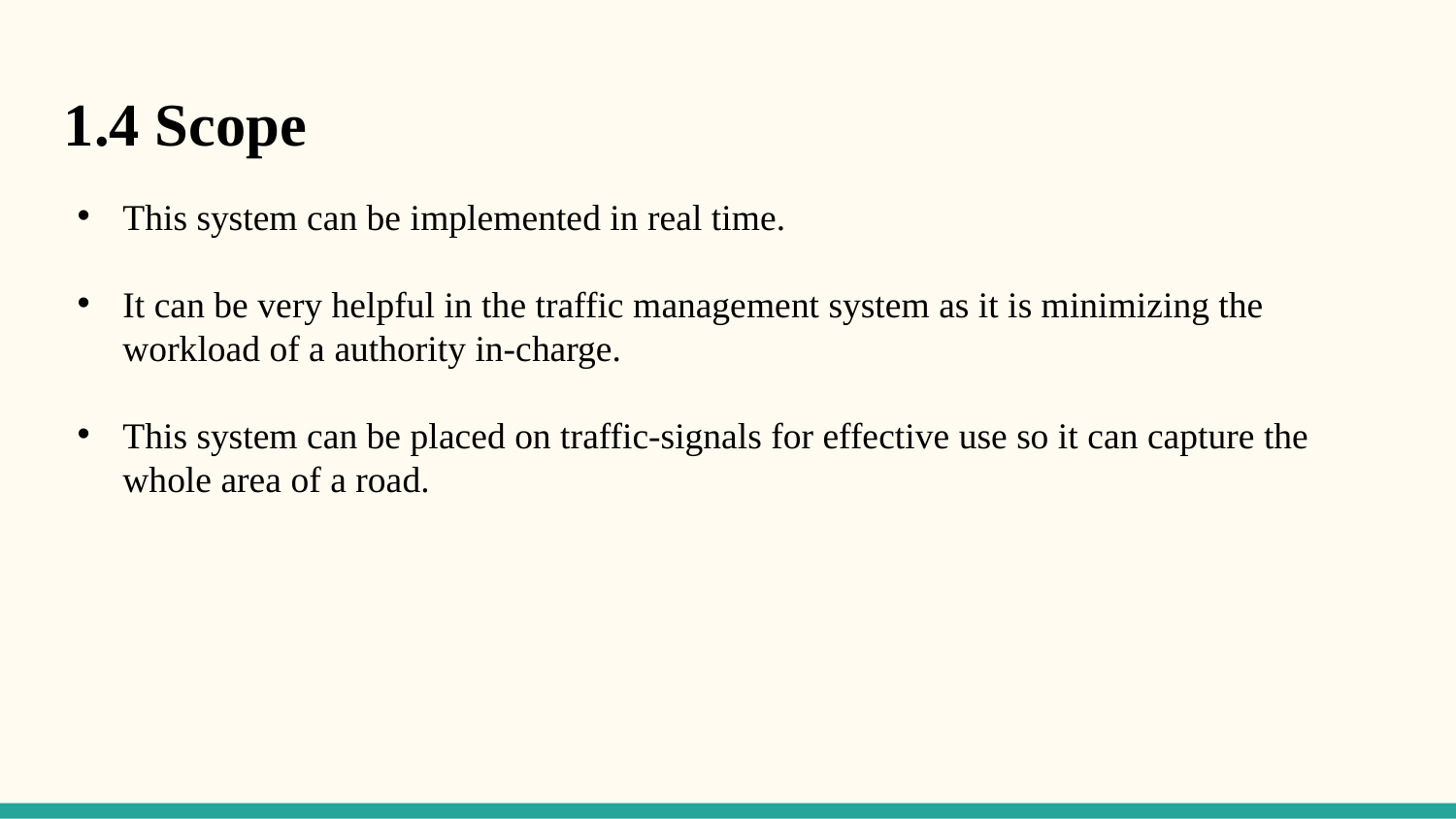

1.4 Scope

This system can be implemented in real time.

It can be very helpful in the traffic management system as it is minimizing the workload of a authority in-charge.

This system can be placed on traffic-signals for effective use so it can capture the whole area of a road.